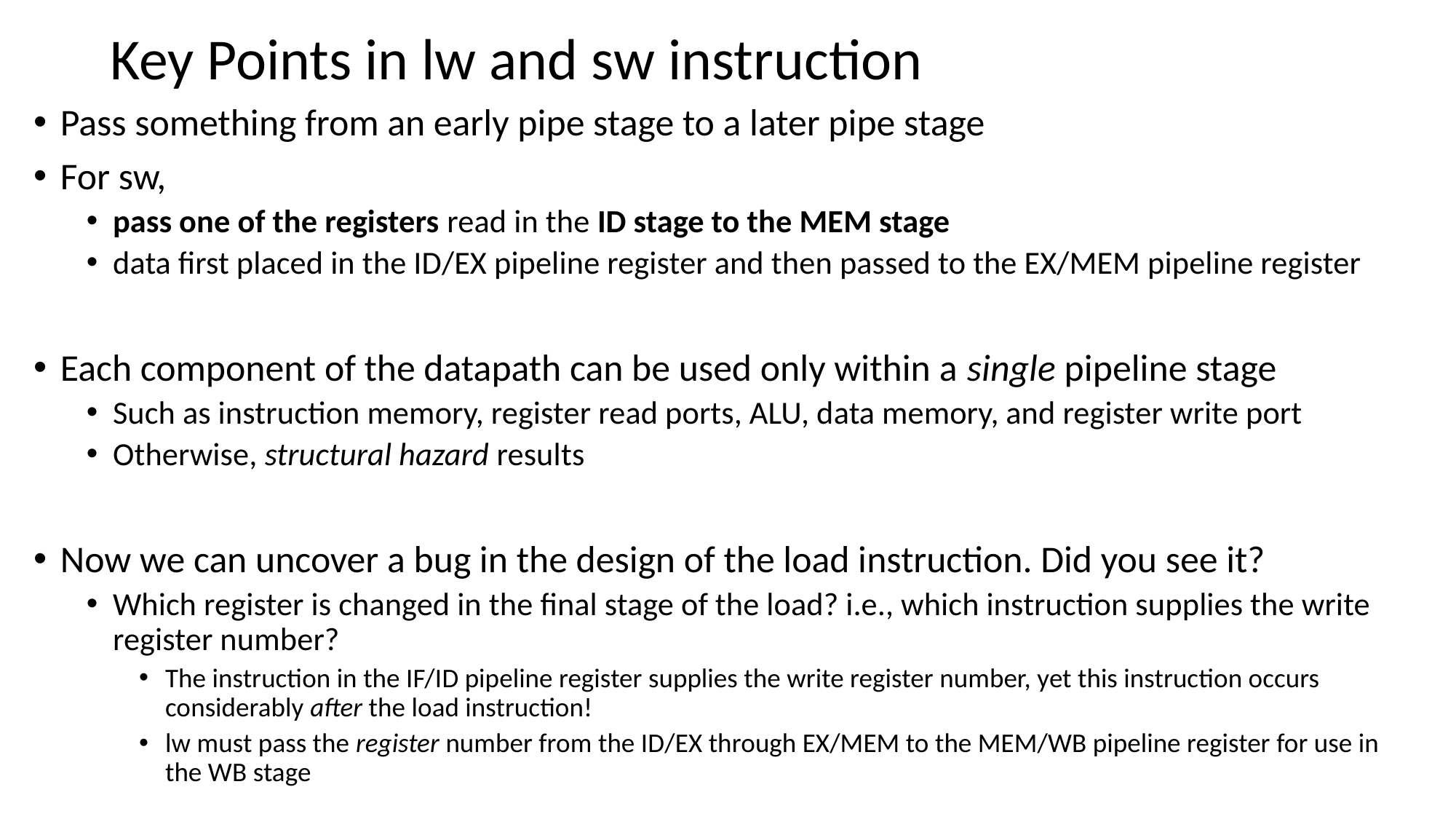

# Key Points in lw and sw instruction
Pass something from an early pipe stage to a later pipe stage
For sw,
pass one of the registers read in the ID stage to the MEM stage
data first placed in the ID/EX pipeline register and then passed to the EX/MEM pipeline register

Each component of the datapath can be used only within a single pipeline stage
Such as instruction memory, register read ports, ALU, data memory, and register write port
Otherwise, structural hazard results

Now we can uncover a bug in the design of the load instruction. Did you see it?
Which register is changed in the final stage of the load? i.e., which instruction supplies the write register number?
The instruction in the IF/ID pipeline register supplies the write register number, yet this instruction occurs considerably after the load instruction!
lw must pass the register number from the ID/EX through EX/MEM to the MEM/WB pipeline register for use in the WB stage